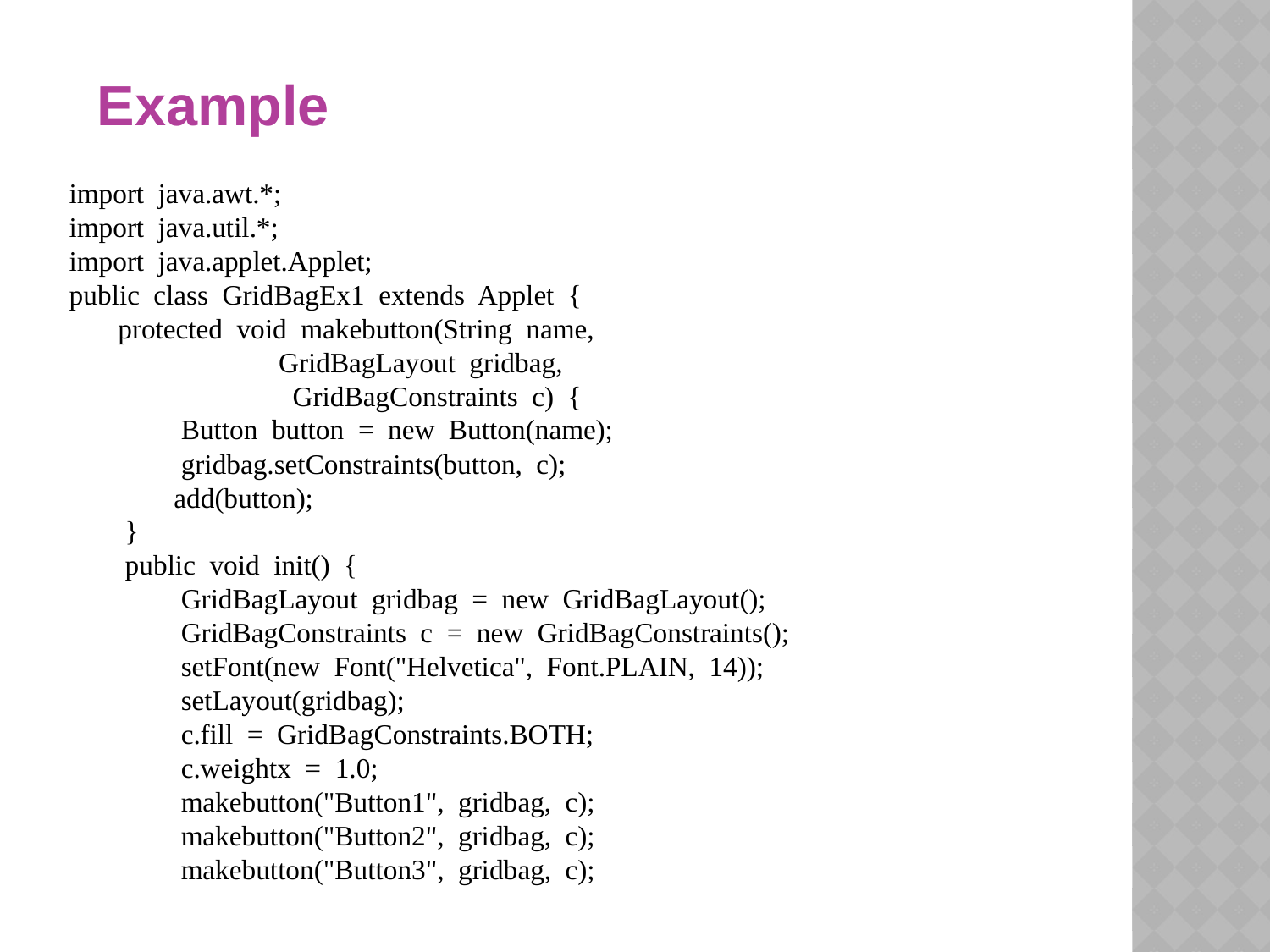

Example
import  java.awt.*;
import  java.util.*;
import  java.applet.Applet;
public  class  GridBagEx1  extends  Applet  {
       protected  void  makebutton(String  name,
                              GridBagLayout  gridbag,
                                GridBagConstraints  c)  {
                Button  button  =  new  Button(name);
                gridbag.setConstraints(button,  c);
               add(button);
        }
        public  void  init()  {
                GridBagLayout  gridbag  =  new  GridBagLayout();
                GridBagConstraints  c  =  new  GridBagConstraints();
                setFont(new  Font("Helvetica",  Font.PLAIN,  14));
                setLayout(gridbag);
                c.fill  =  GridBagConstraints.BOTH;
                c.weightx  =  1.0;
                makebutton("Button1",  gridbag,  c);
                makebutton("Button2",  gridbag,  c);
                makebutton("Button3",  gridbag,  c);